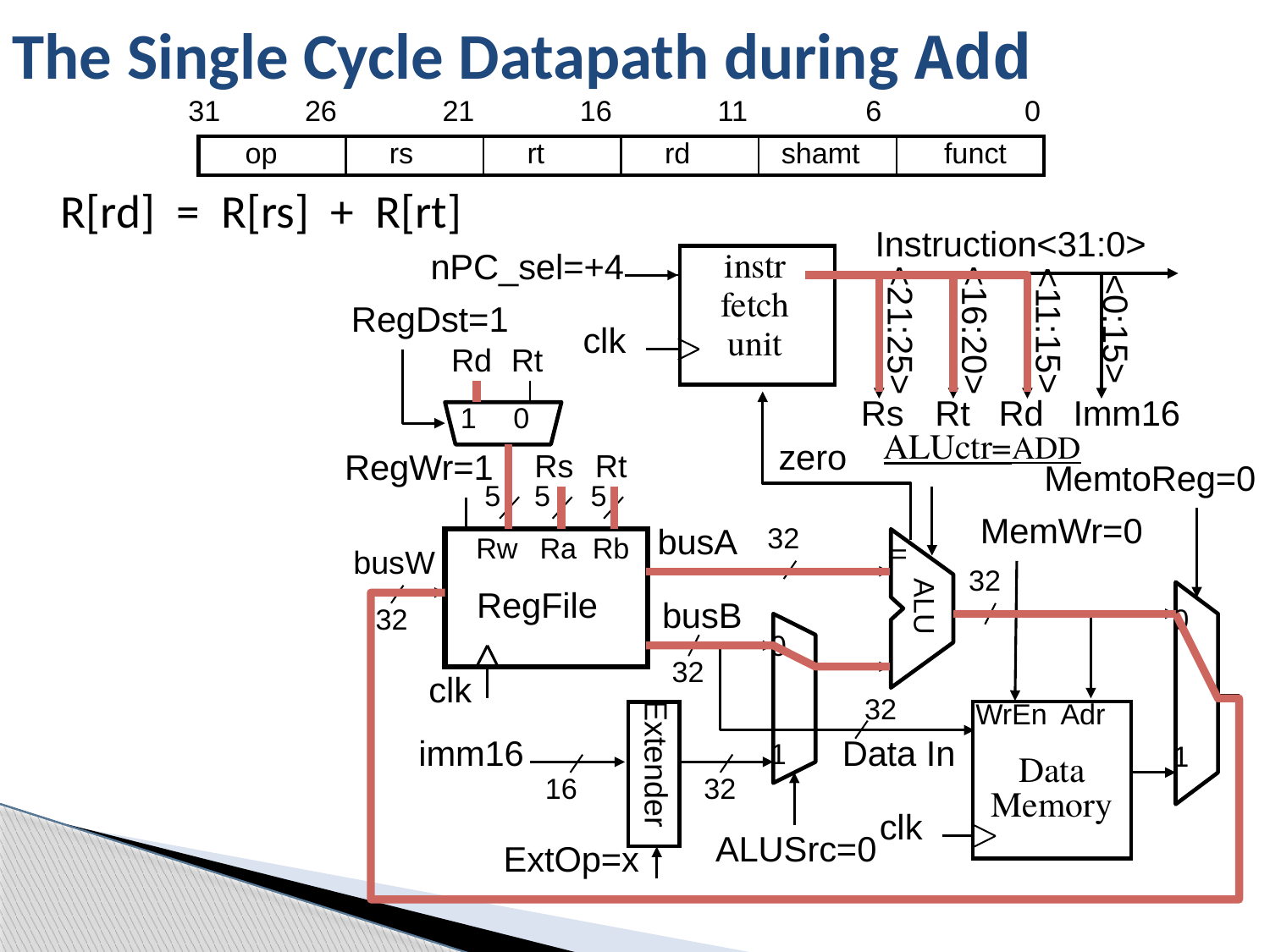

# The Single Cycle Datapath during Add
31
26
21
16
11
6
0
op

rs

rt

rd

shamt

funct

R[rd]  =  R[rs]  +  R[rt]
Instruction<31:0>
instr
fetch
unit
nPC_sel=+4

RegDst=1
<0:15>
<21:25>
<16:20>
<11:15>
clk

Rd
Rt

Rs
Rt
Rd
Imm16

1
0

ALUctr=ADD
zero

Rs
Rt
RegWr=1
MemtoReg=0
5
5
5

MemWr=0

busA
32
Rw
Ra
Rb

=
ALU
busW

32

0
1
RegFile

busB

32

0
1

32
clk

32
WrEn
Adr

Data
Memory

Extender

imm16
Data In

16
32

clk
ALUSrc=0
ExtOp=x